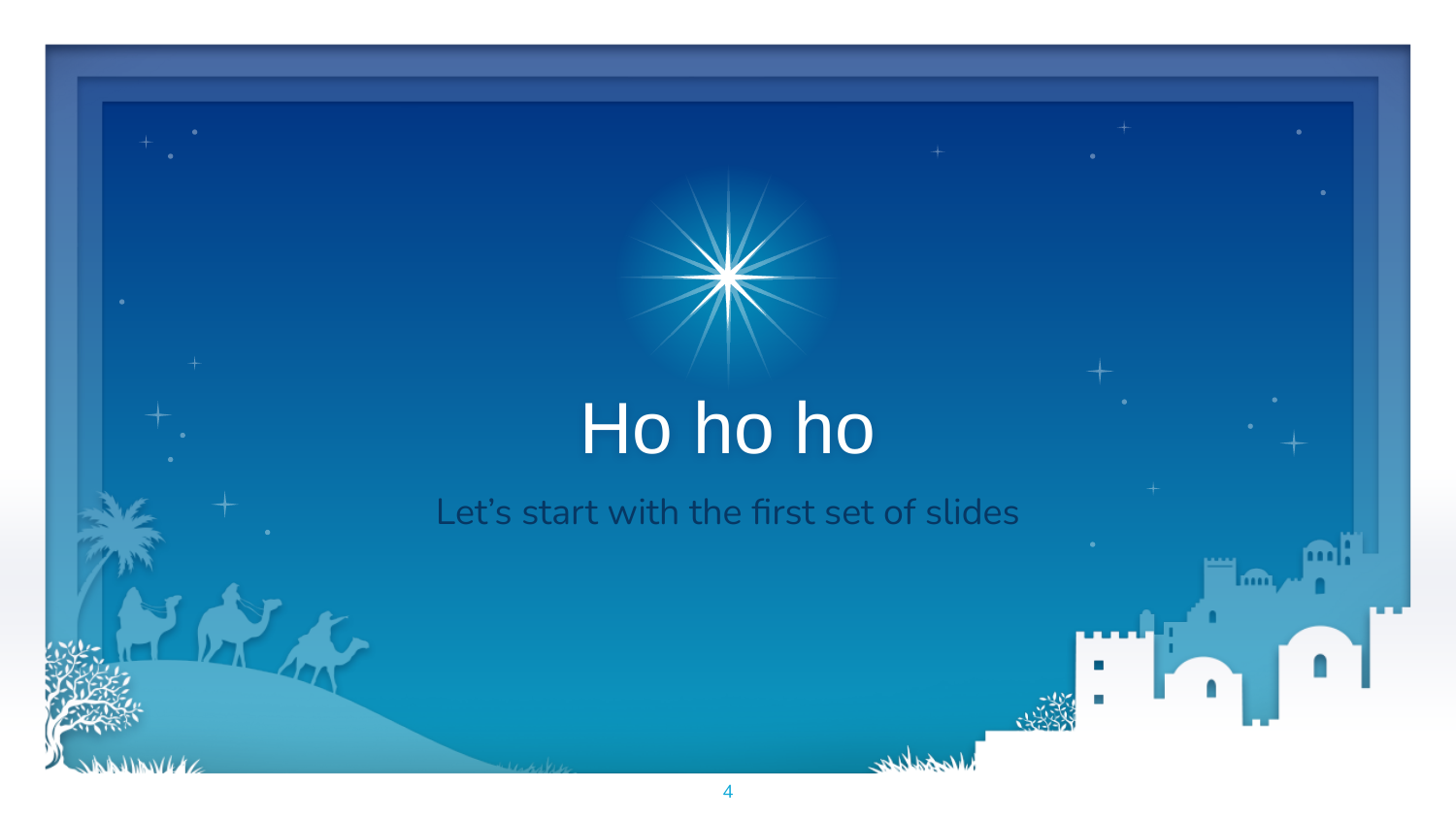

# Ho ho ho
Let’s start with the first set of slides
4